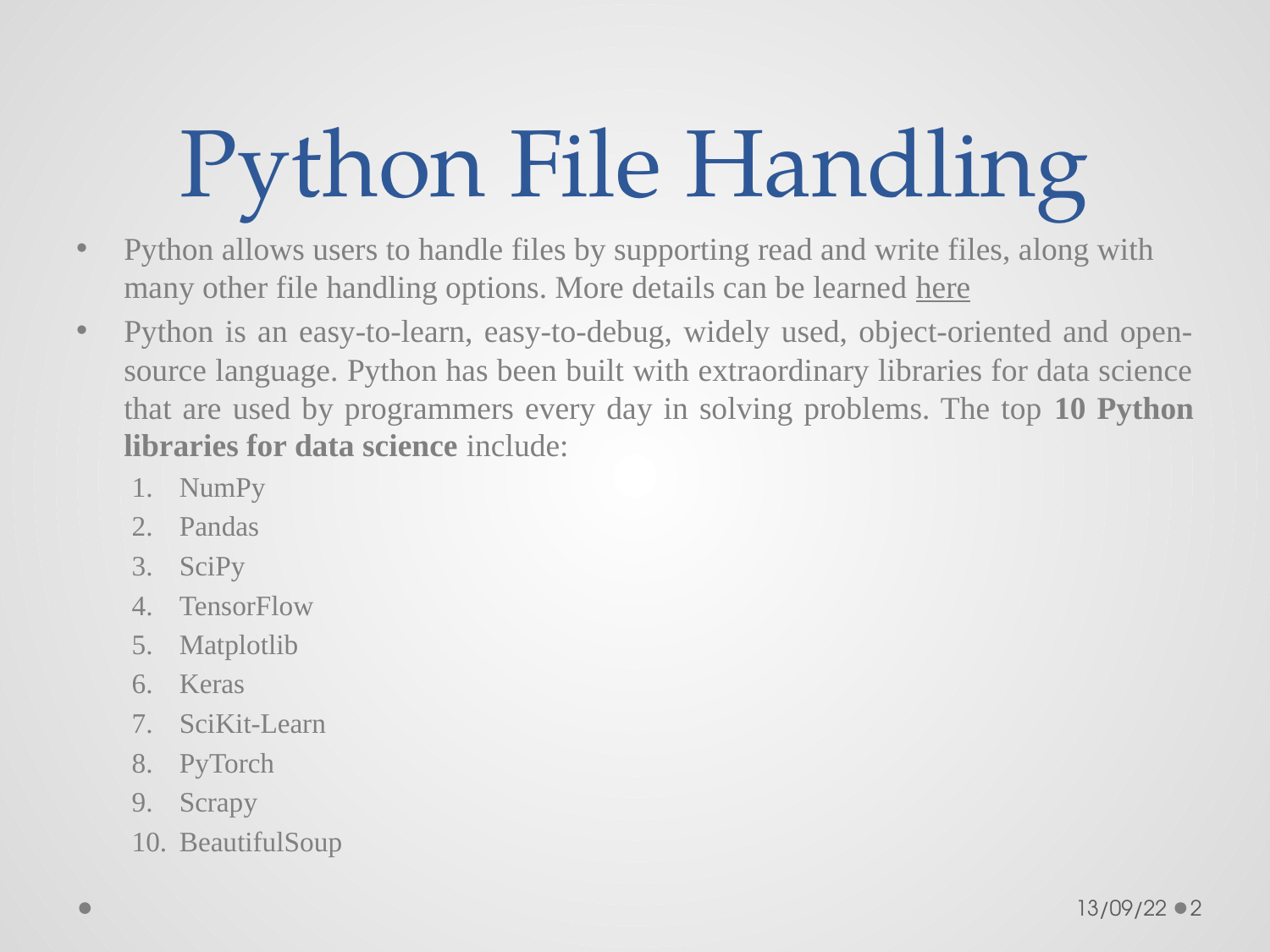

# Python File Handling
Python allows users to handle files by supporting read and write files, along with many other file handling options. More details can be learned here
Python is an easy-to-learn, easy-to-debug, widely used, object-oriented and open-source language. Python has been built with extraordinary libraries for data science that are used by programmers every day in solving problems. The top 10 Python libraries for data science include:
NumPy
Pandas
SciPy
TensorFlow
Matplotlib
Keras
SciKit-Learn
PyTorch
Scrapy
BeautifulSoup

13/09/22
2